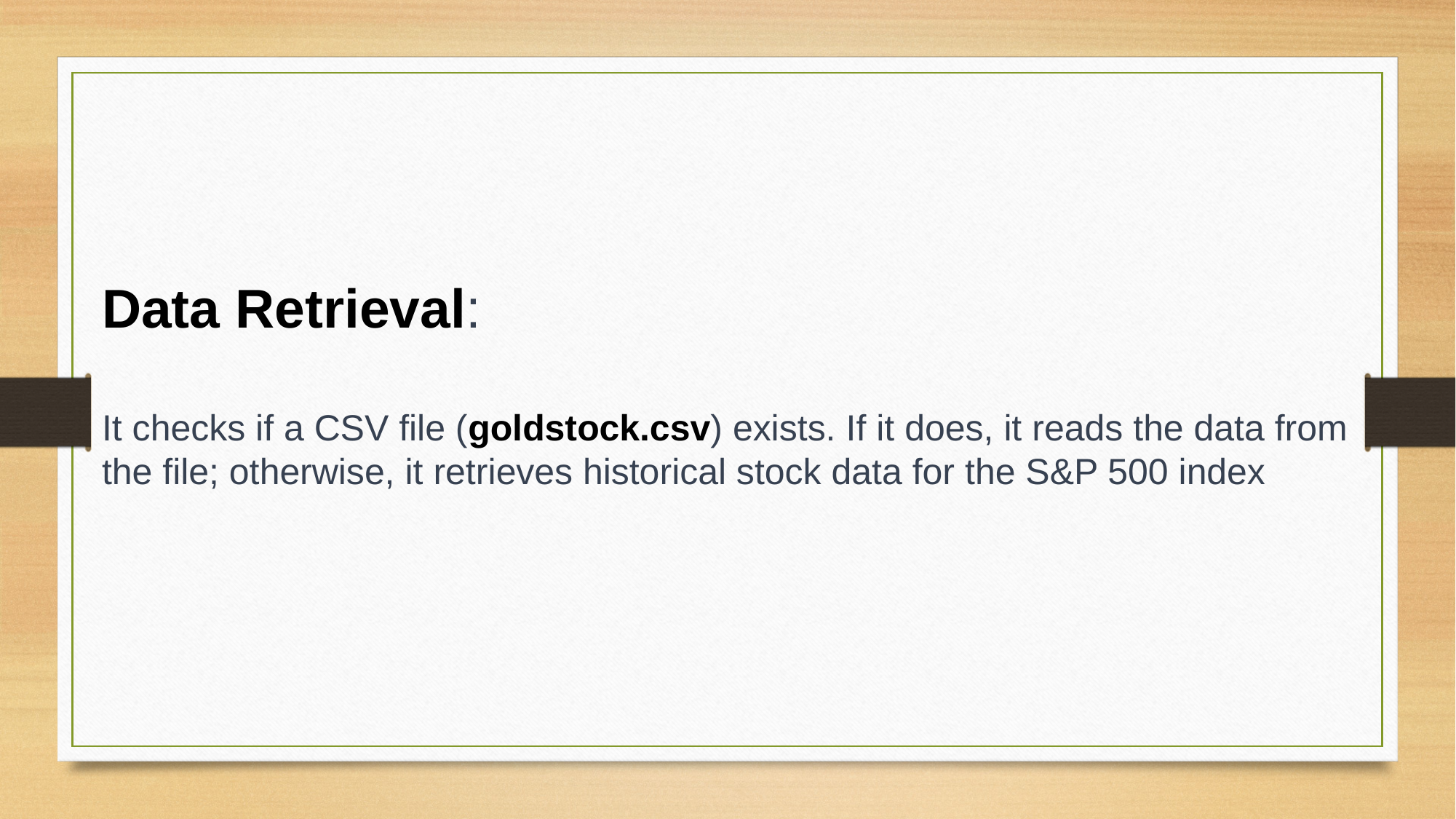

Data Retrieval:

It checks if a CSV file (goldstock.csv) exists. If it does, it reads the data from the file; otherwise, it retrieves historical stock data for the S&P 500 index